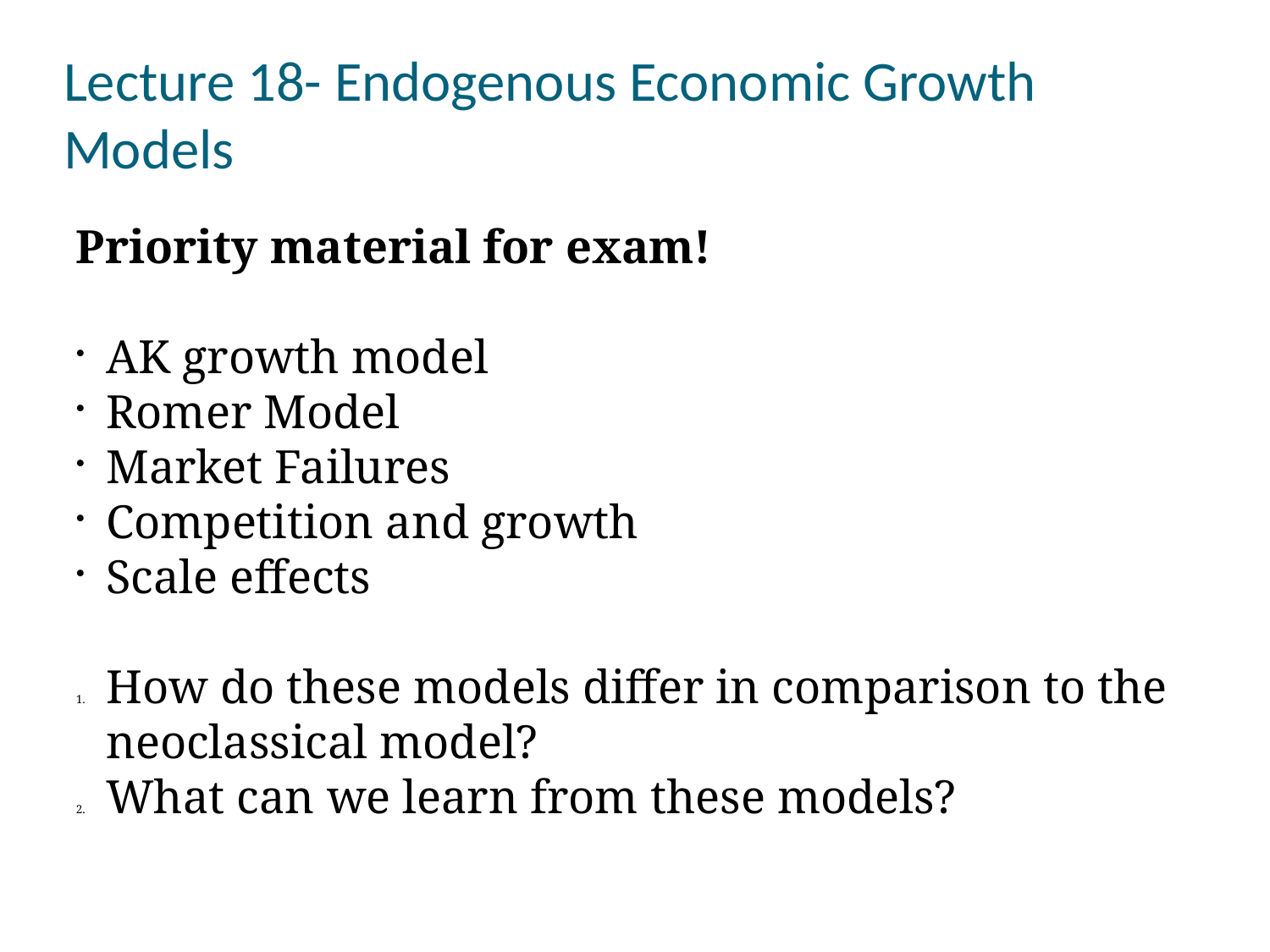

Lecture 18- Endogenous Economic Growth Models
Priority material for exam!

AK growth model
Romer Model
Market Failures
Competition and growth
Scale effects

How do these models differ in comparison to the neoclassical model?
What can we learn from these models?